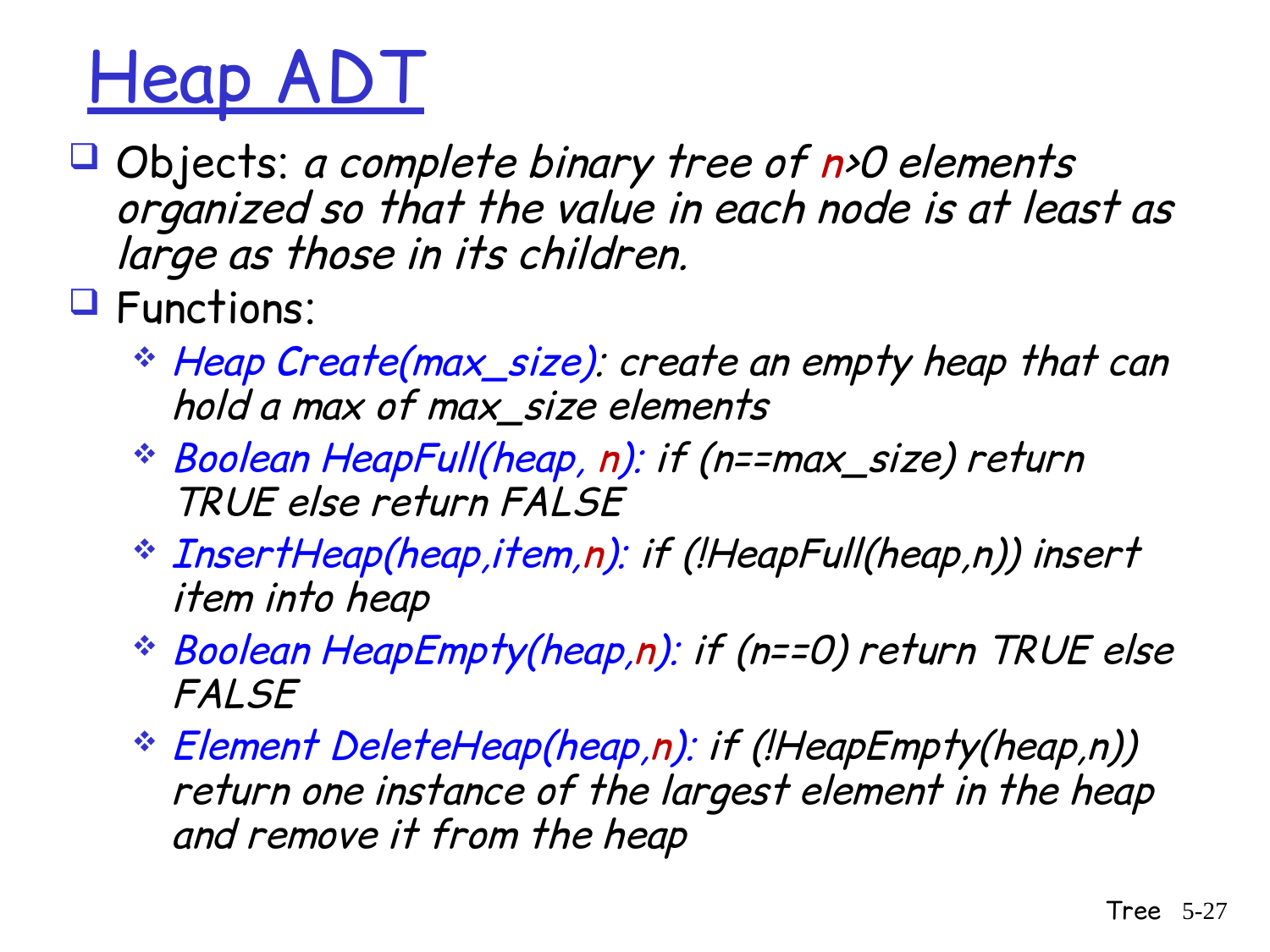

# Heap ADT
Objects: a complete binary tree of n>0 elements organized so that the value in each node is at least as large as those in its children.
Functions:
Heap Create(max_size): create an empty heap that can hold a max of max_size elements
Boolean HeapFull(heap, n): if (n==max_size) return TRUE else return FALSE
InsertHeap(heap,item,n): if (!HeapFull(heap,n)) insert item into heap
Boolean HeapEmpty(heap,n): if (n==0) return TRUE else FALSE
Element DeleteHeap(heap,n): if (!HeapEmpty(heap,n)) return one instance of the largest element in the heap and remove it from the heap
Tree
5-27